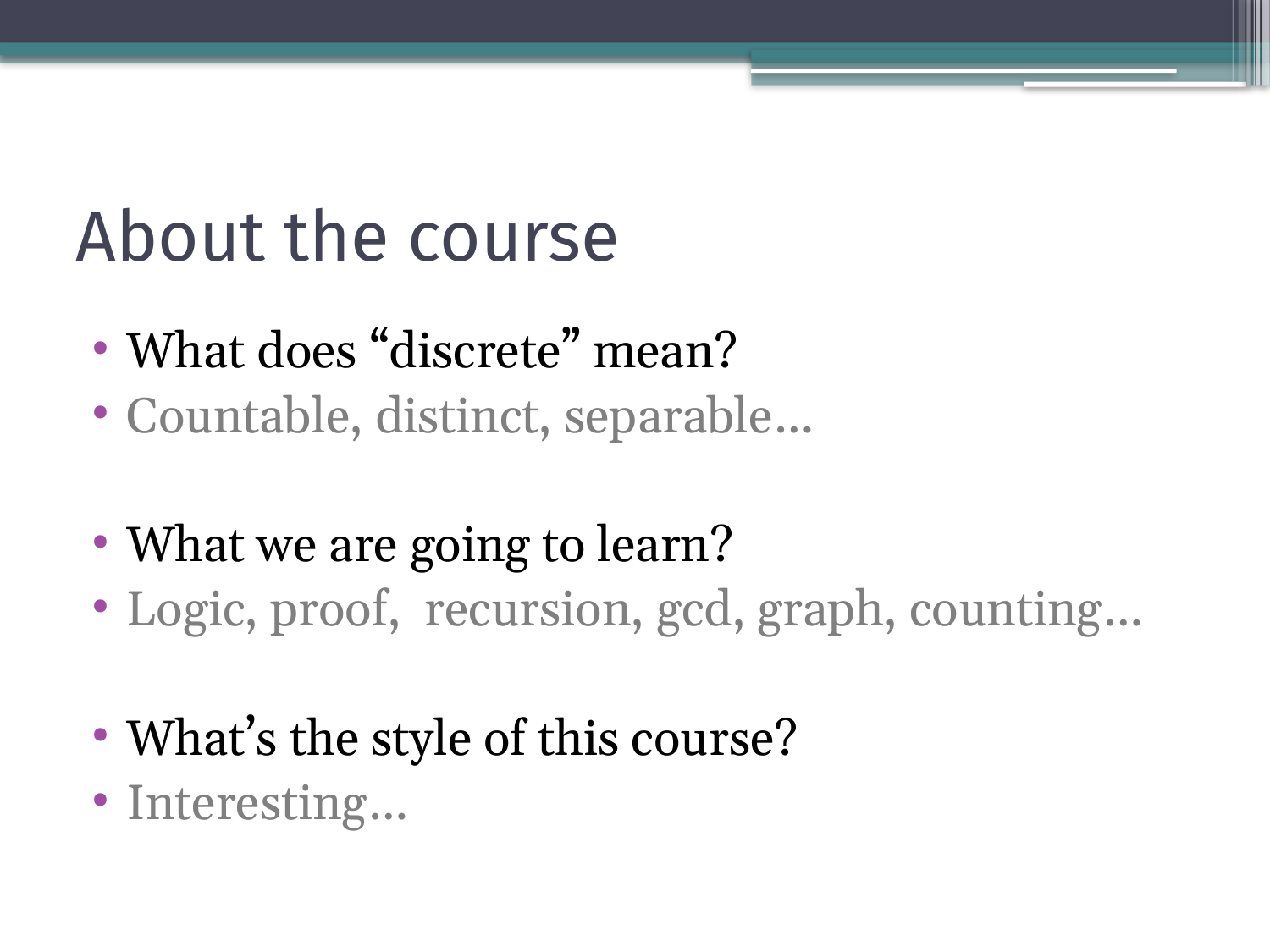

# About the course
What does “discrete” mean?
Countable, distinct, separable…

What we are going to learn?
Logic, proof,  recursion, gcd, graph, counting…

What’s the style of this course?
Interesting…